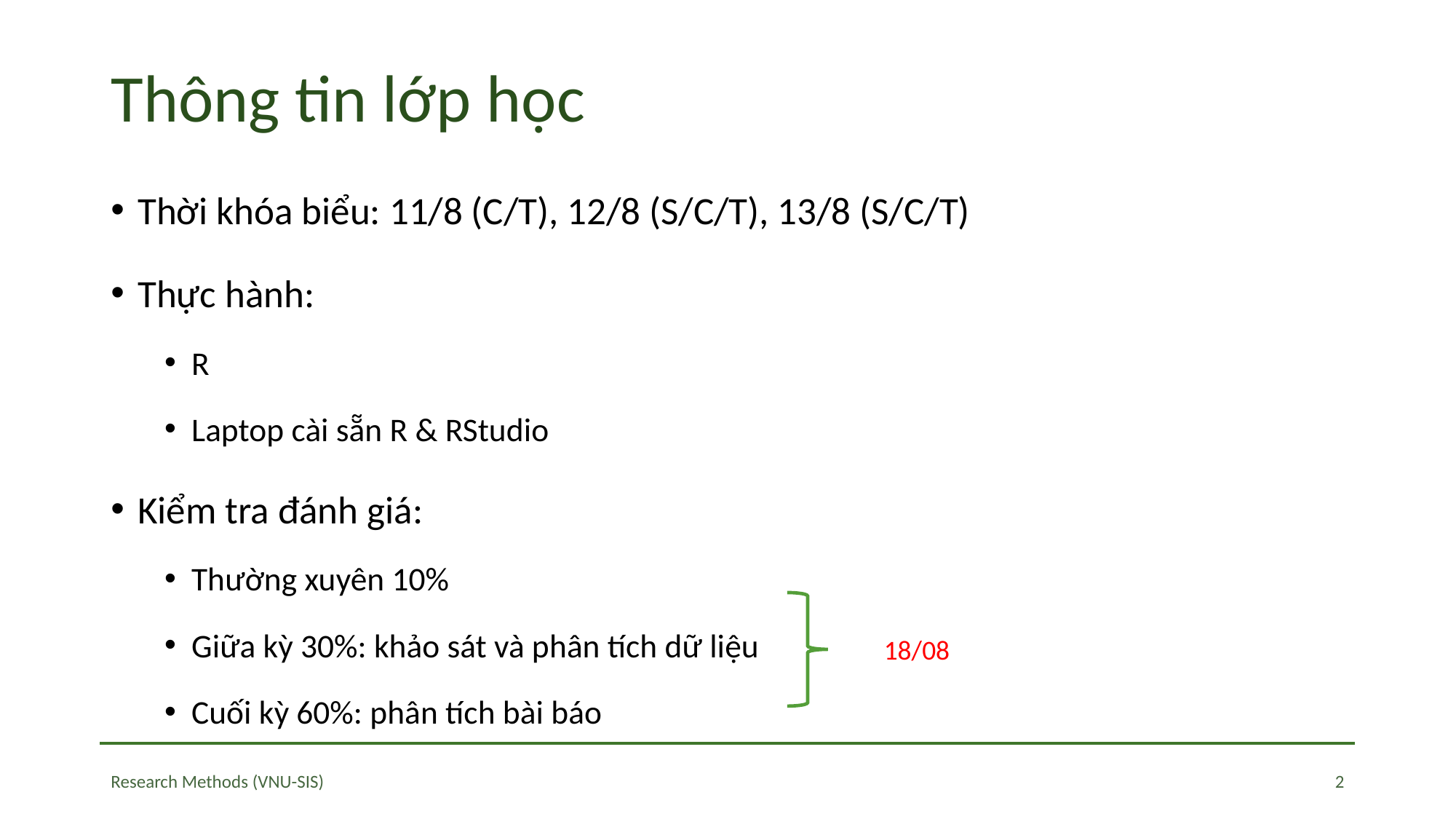

# Thông tin lớp học
Thời khóa biểu: 11/8 (C/T), 12/8 (S/C/T), 13/8 (S/C/T)
Thực hành:
R
Laptop cài sẵn R & RStudio
Kiểm tra đánh giá:
Thường xuyên 10%
Giữa kỳ 30%: khảo sát và phân tích dữ liệu
Cuối kỳ 60%: phân tích bài báo

18/08
2
Research Methods (VNU-SIS)